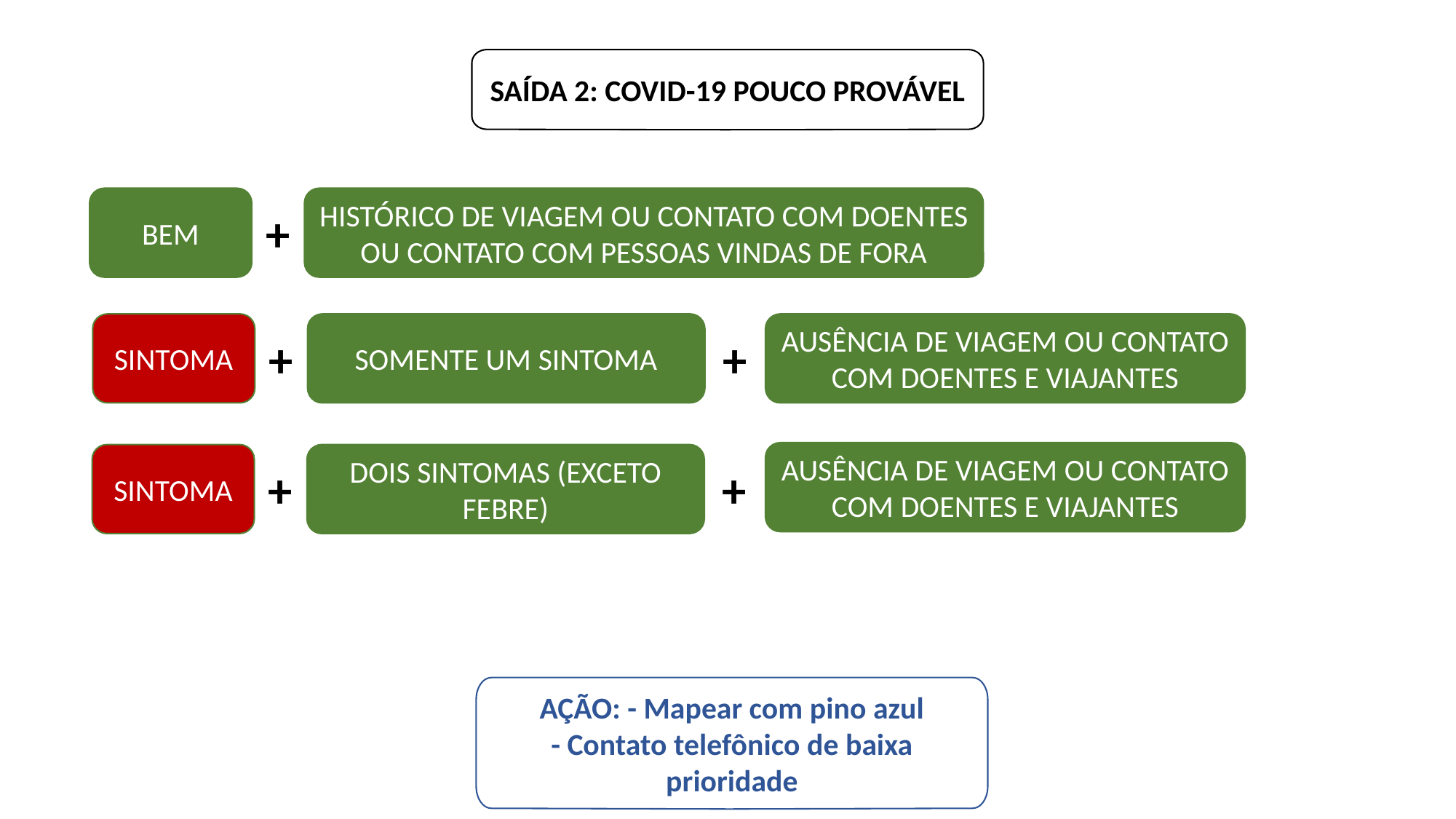

SAÍDA 2: COVID-19 POUCO PROVÁVEL
BEM
HISTÓRICO DE VIAGEM OU CONTATO COM DOENTES OU CONTATO COM PESSOAS VINDAS DE FORA
+
SINTOMA
SOMENTE UM SINTOMA
AUSÊNCIA DE VIAGEM OU CONTATO COM DOENTES E VIAJANTES
+
+
AUSÊNCIA DE VIAGEM OU CONTATO COM DOENTES E VIAJANTES
SINTOMA
DOIS SINTOMAS (EXCETO FEBRE)
+
+
AÇÃO: - Mapear com pino azul
- Contato telefônico de baixa prioridade